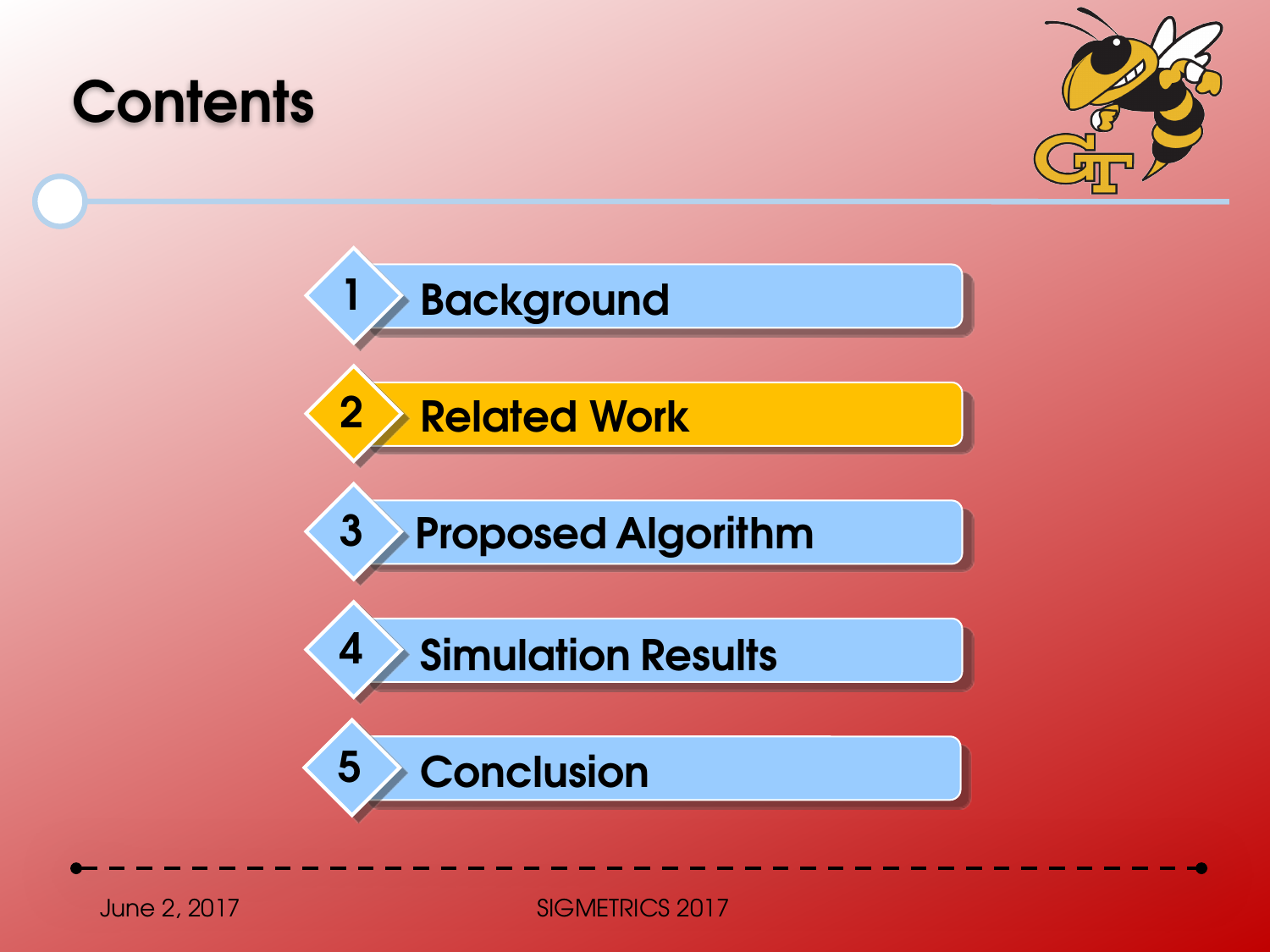

# Contents

1

Background

2

Related Work

3

Proposed Algorithm

4

Simulation Results

5

Conclusion
June 2, 2017
SIGMETRICS 2017